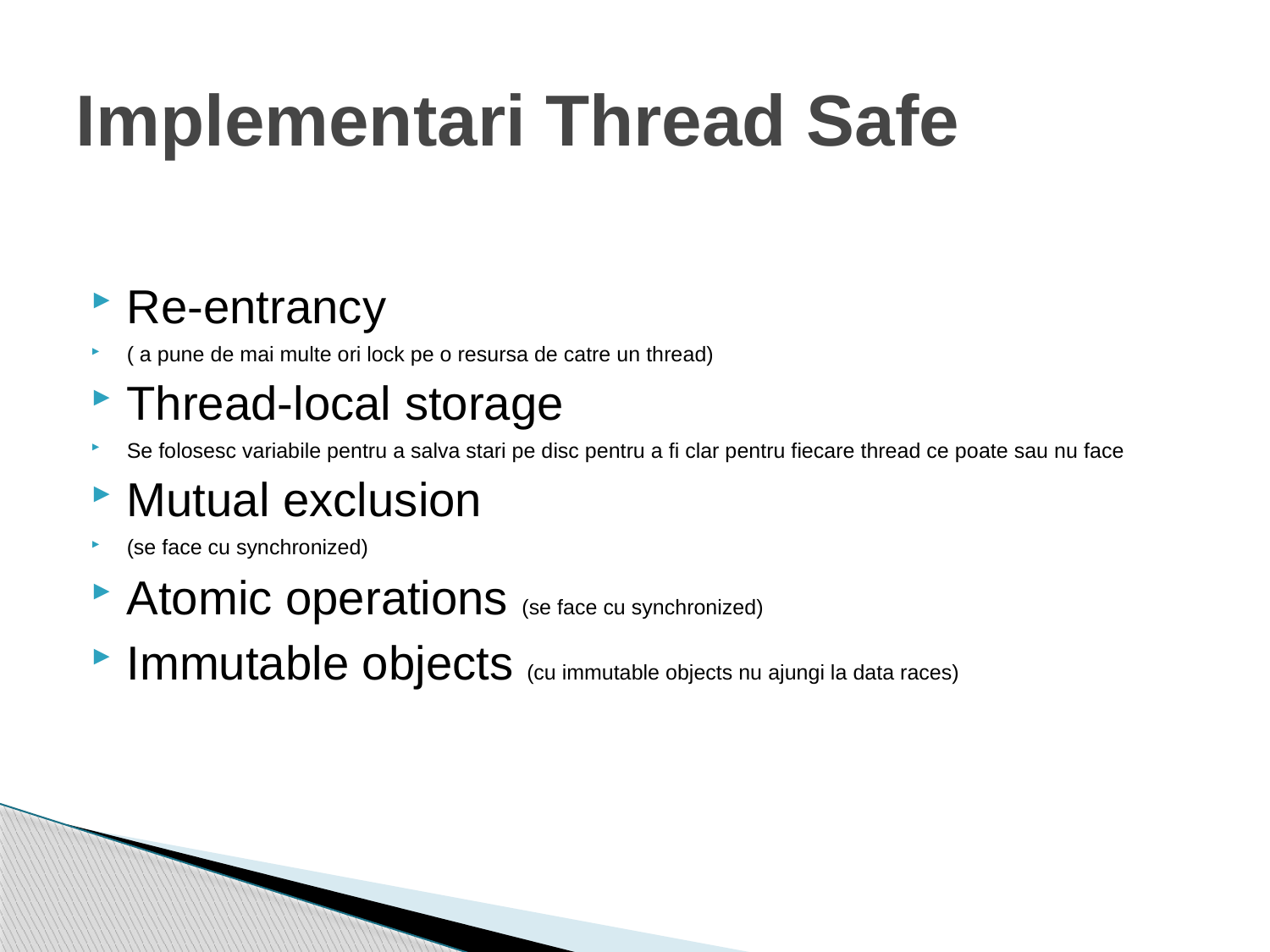

# Implementari Thread Safe

Re-entrancy
( a pune de mai multe ori lock pe o resursa de catre un thread)
Thread-local storage
Se folosesc variabile pentru a salva stari pe disc pentru a fi clar pentru fiecare thread ce poate sau nu face
Mutual exclusion
(se face cu synchronized)
Atomic operations (se face cu synchronized)
Immutable objects (cu immutable objects nu ajungi la data races)